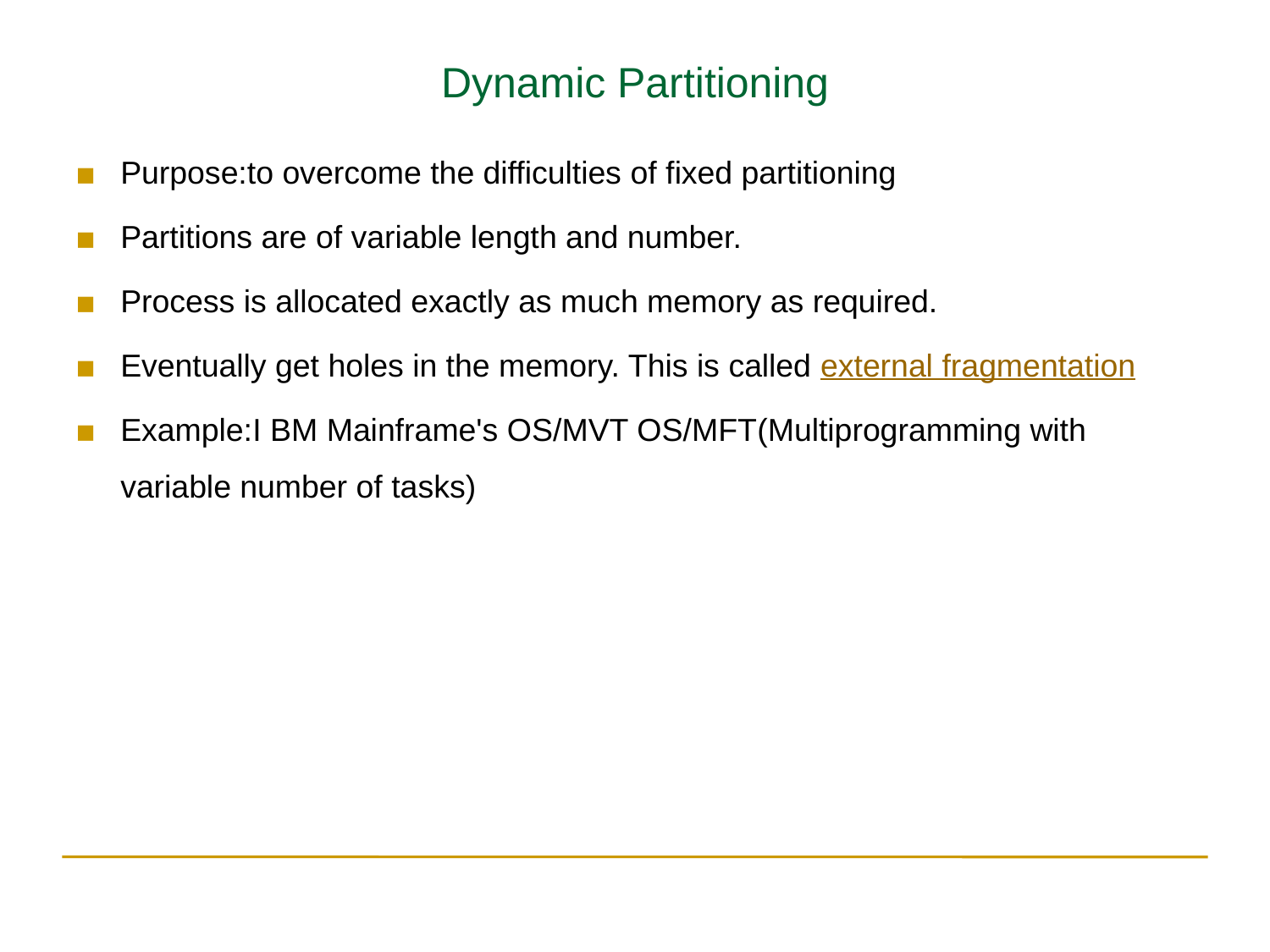

Dynamic Partitioning
Purpose:to overcome the difficulties of fixed partitioning
Partitions are of variable length and number.
Process is allocated exactly as much memory as required.
Eventually get holes in the memory. This is called external fragmentation
Example:I BM Mainframe's OS/MVT OS/MFT(Multiprogramming with variable number of tasks)